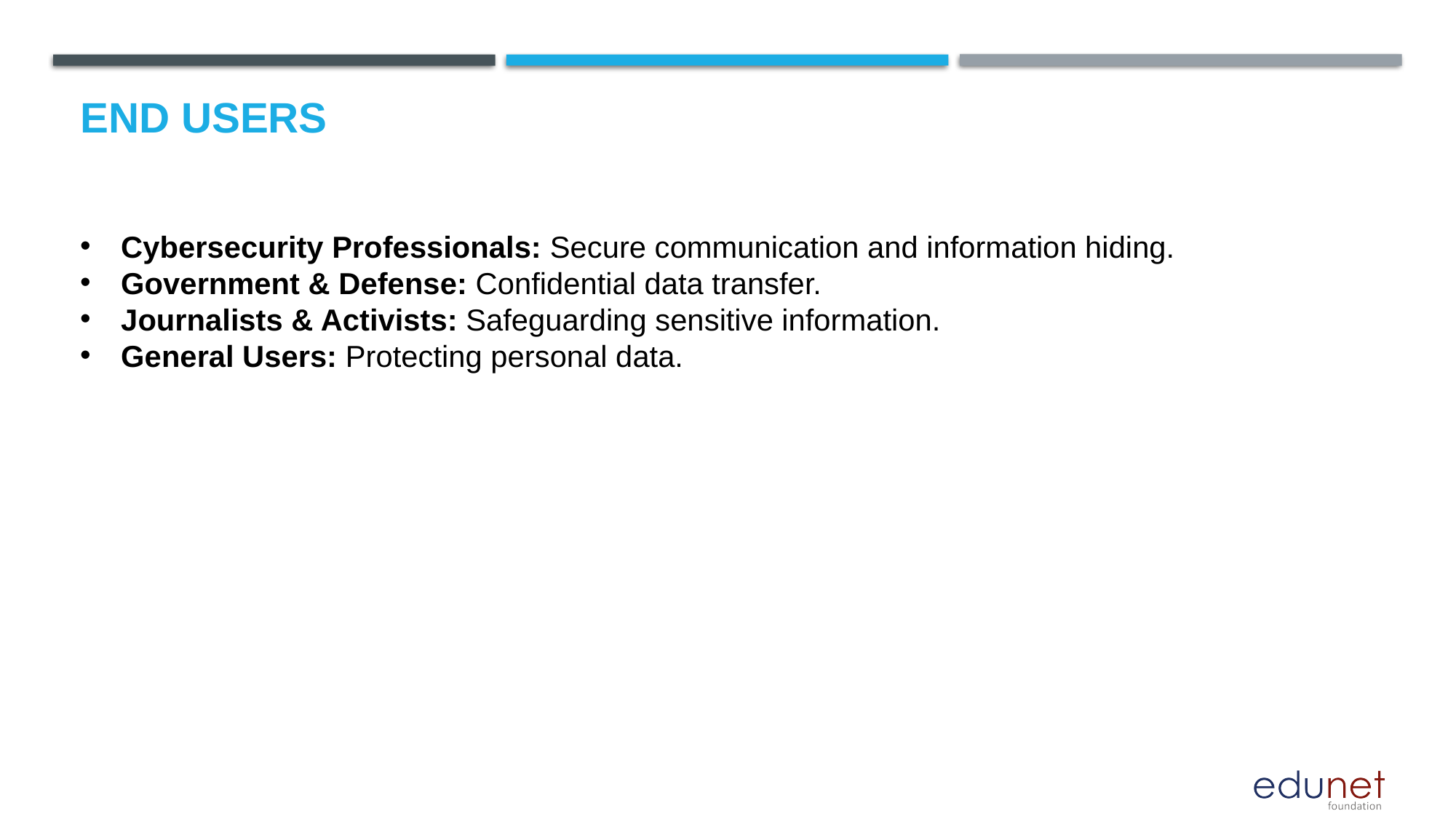

# End users
Cybersecurity Professionals: Secure communication and information hiding.
Government & Defense: Confidential data transfer.
Journalists & Activists: Safeguarding sensitive information.
General Users: Protecting personal data.